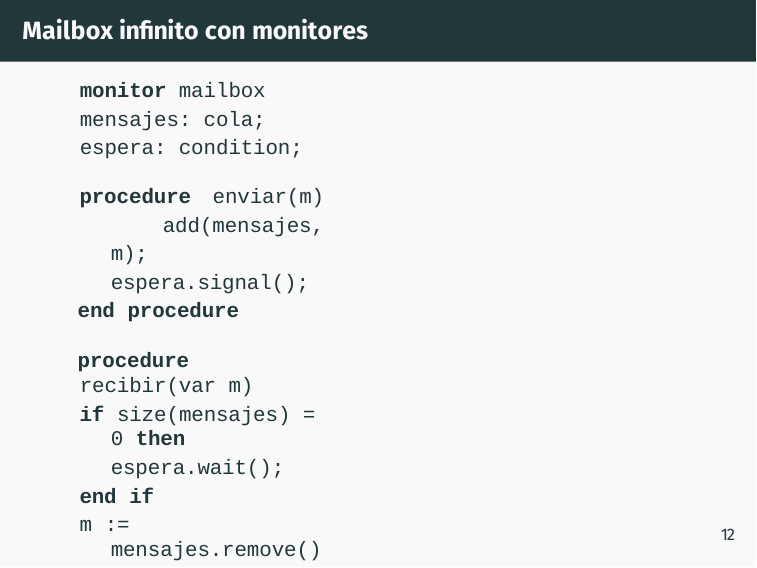

# Mailbox infinito con monitores
monitor mailbox  mensajes: cola;  espera: condition;
procedure enviar(m)  add(mensajes, m);  espera.signal();
end procedure
procedure recibir(var m)
if size(mensajes) = 0 then
espera.wait();
end if
m := mensajes.remove();
end procedure
12